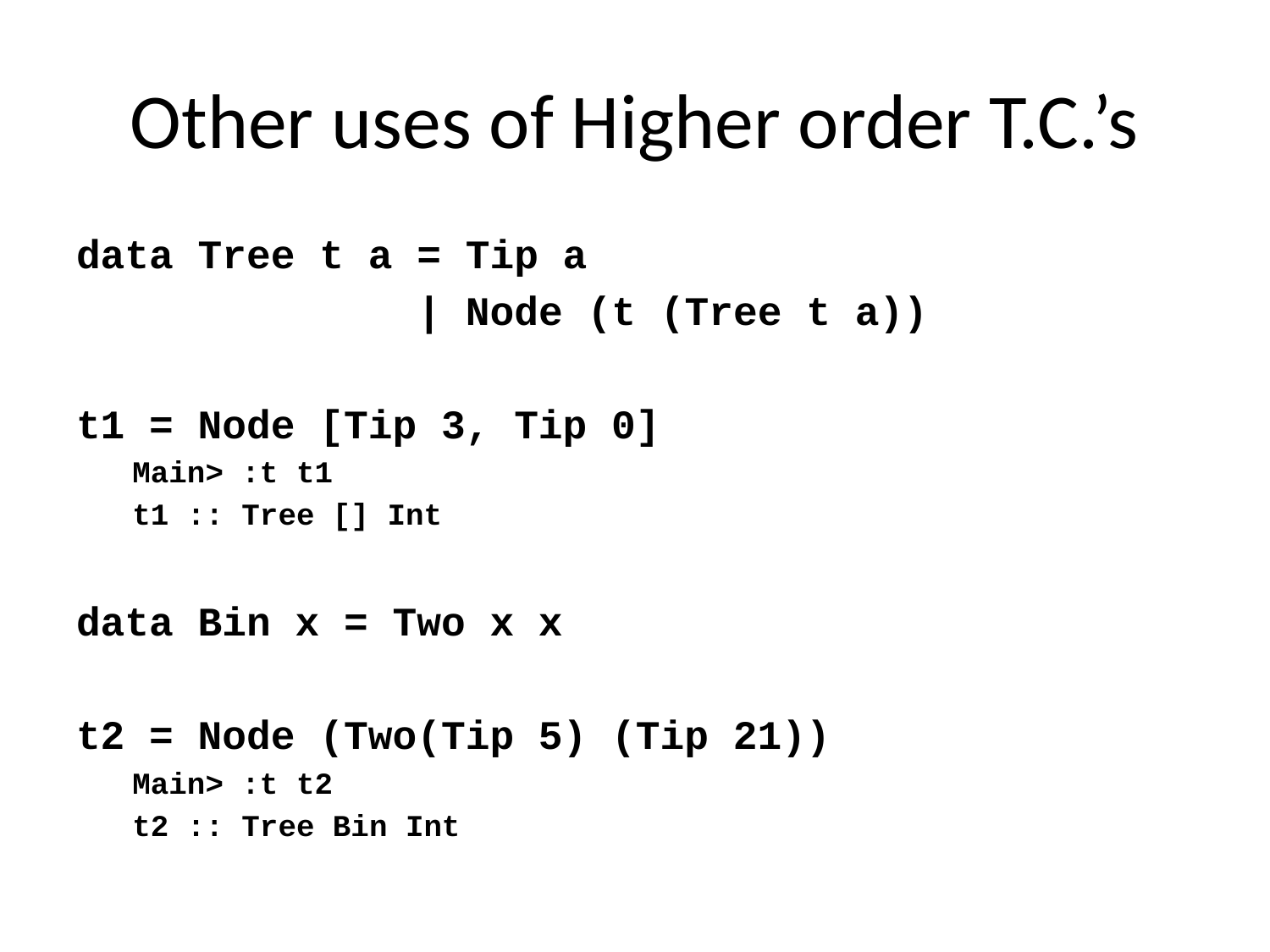

# Other uses of Higher order T.C.’s
data Tree t a = Tip a
              | Node (t (Tree t a))

t1 = Node [Tip 3, Tip 0]
Main> :t t1
t1 :: Tree [] Int

data Bin x = Two x x

t2 = Node (Two(Tip 5) (Tip 21))
Main> :t t2
t2 :: Tree Bin Int